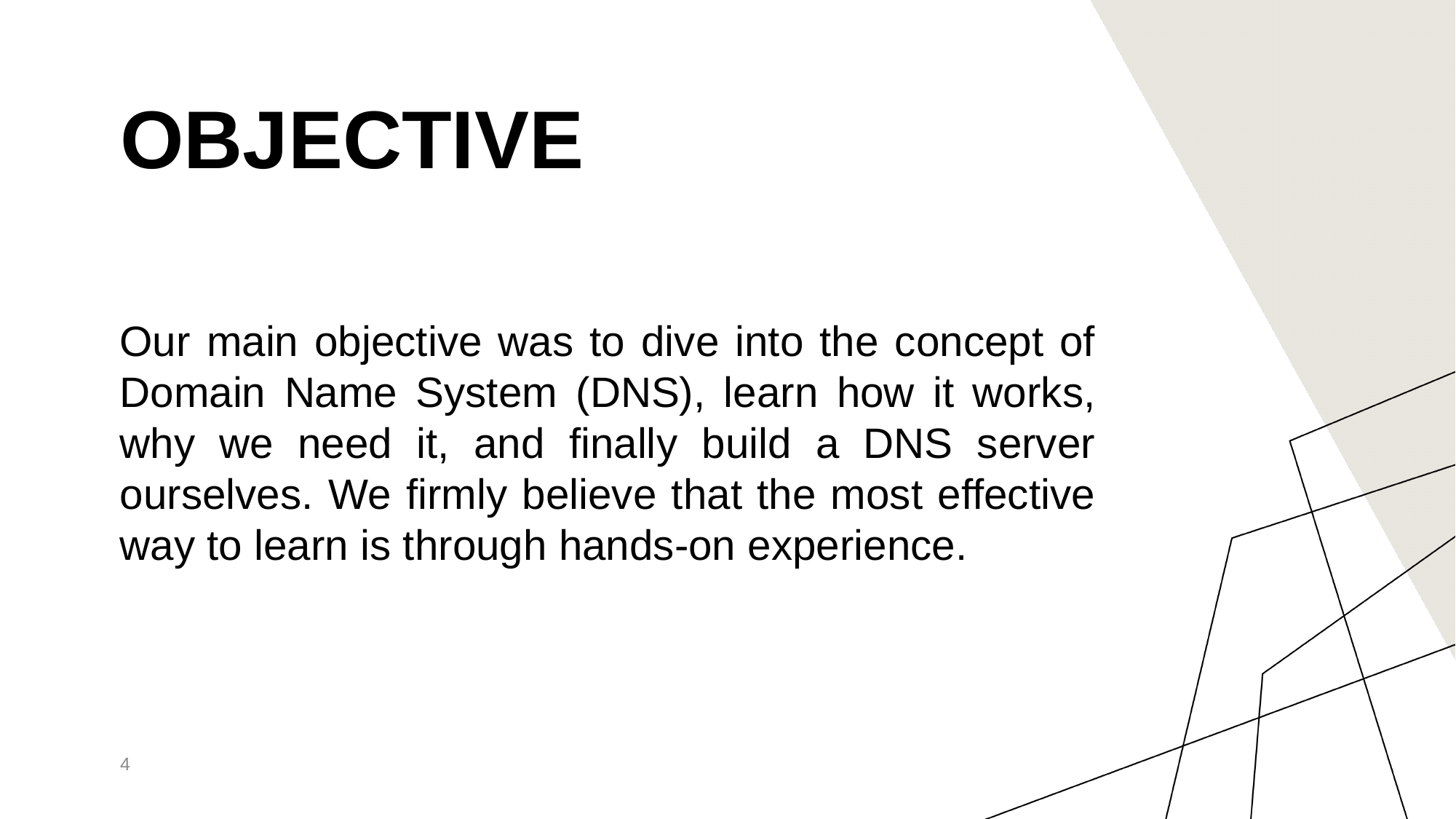

# Objective
Our main objective was to dive into the concept of Domain Name System (DNS), learn how it works, why we need it, and finally build a DNS server ourselves. We firmly believe that the most effective way to learn is through hands-on experience.

4